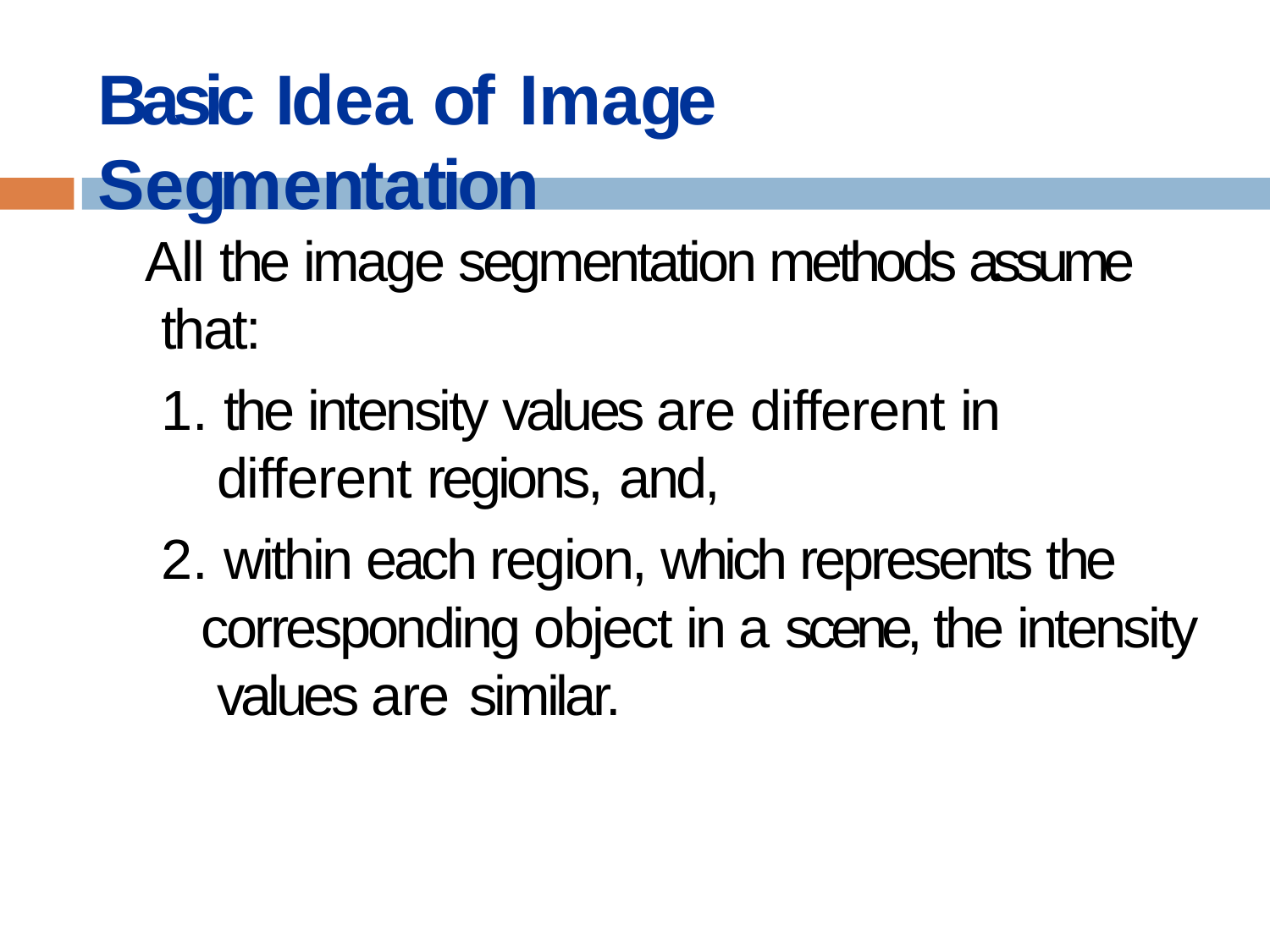

# Basic Idea of Image Segmentation
All the image segmentation methods assume  that:
 the intensity values are different in  different regions, and,
 within each region, which represents the  corresponding object in a scene, the intensity  values are similar.